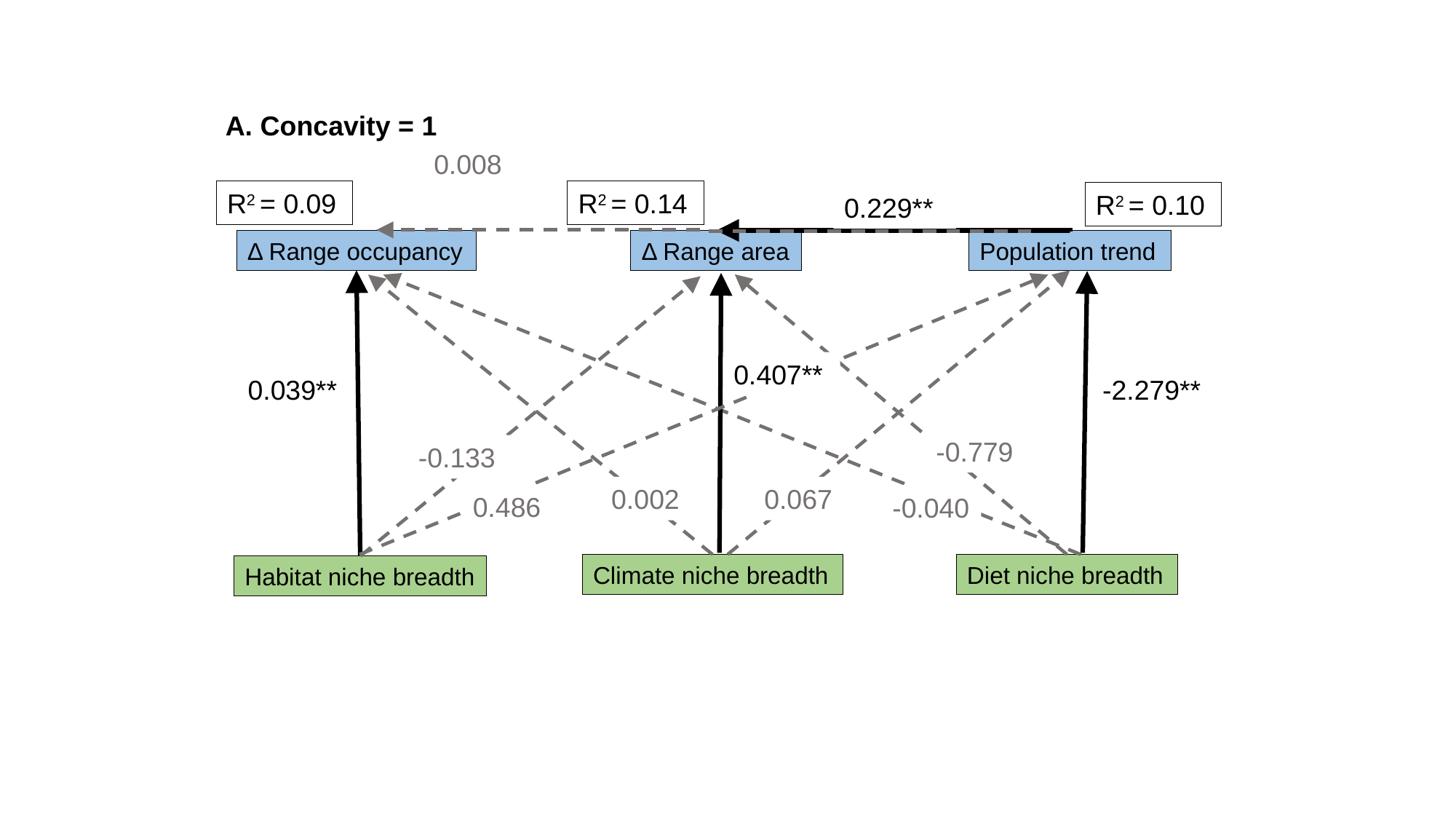

A. Concavity = 1
0.008
R2 = 0.09
R2 = 0.14
R2 = 0.10
0.229**
Δ Range occupancy
Δ Range area
Population trend
0.407**
0.039**
-2.279**
-0.779
-0.133
0.002
0.067
0.486
-0.040
Climate niche breadth
Diet niche breadth
Habitat niche breadth